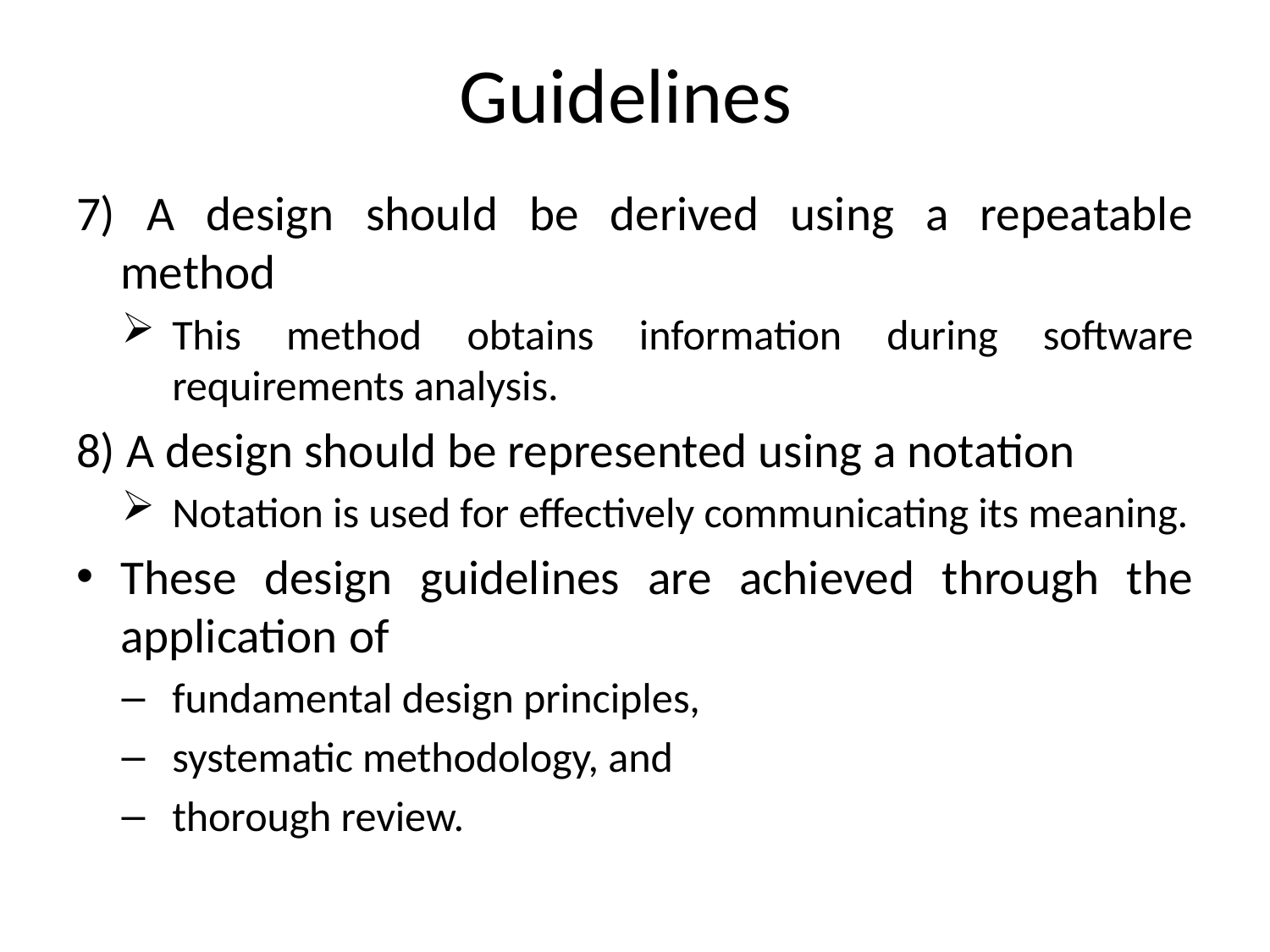

# Guidelines
7) A design should be derived using a repeatable method
This method obtains information during software requirements analysis.
8) A design should be represented using a notation
Notation is used for effectively communicating its meaning.
These design guidelines are achieved through the application of
fundamental design principles,
systematic methodology, and
thorough review.